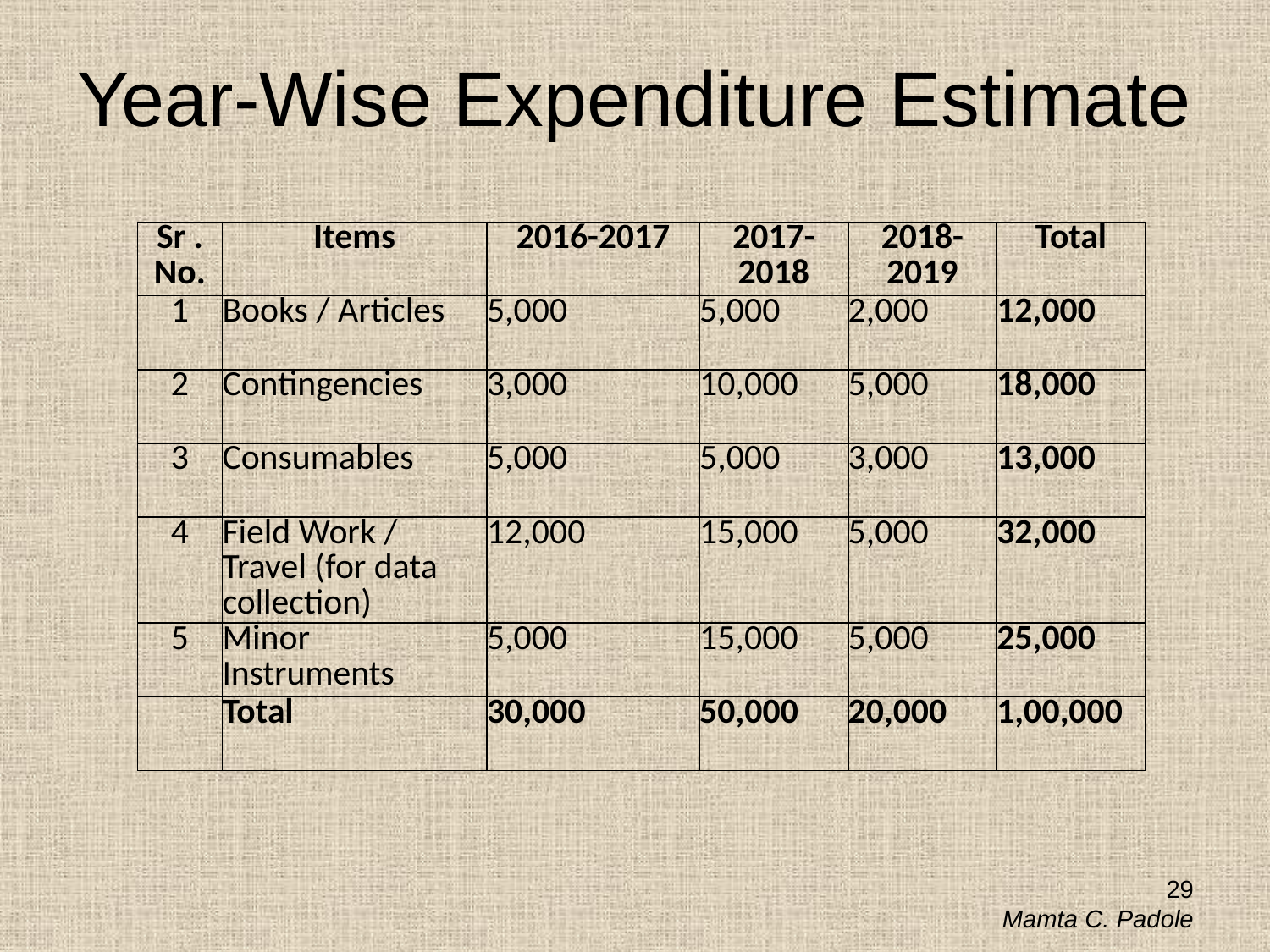

# Year-Wise Expenditure Estimate
| Sr . No. | Items | 2016-2017 | 2017-2018 | 2018-2019 | Total |
| --- | --- | --- | --- | --- | --- |
| 1 | Books / Articles | 5,000 | 5,000 | 2,000 | 12,000 |
| 2 | Contingencies | 3,000 | 10,000 | 5,000 | 18,000 |
| 3 | Consumables | 5,000 | 5,000 | 3,000 | 13,000 |
| 4 | Field Work / Travel (for data collection) | 12,000 | 15,000 | 5,000 | 32,000 |
| 5 | Minor Instruments | 5,000 | 15,000 | 5,000 | 25,000 |
|  | Total | 30,000 | 50,000 | 20,000 | 1,00,000 |
29
					Mamta C. Padole